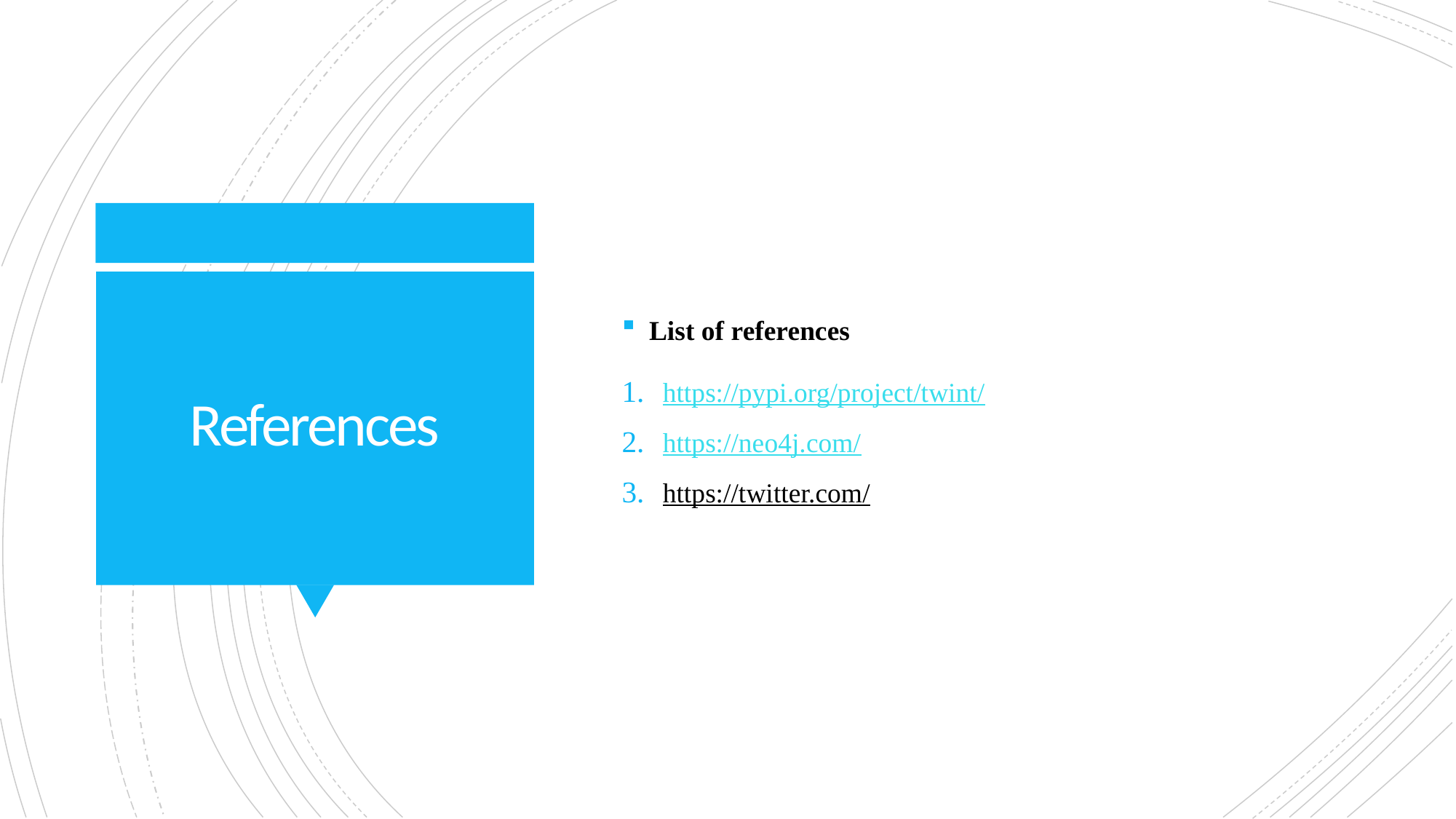

List of references
https://pypi.org/project/twint/
https://neo4j.com/
https://twitter.com/
# References